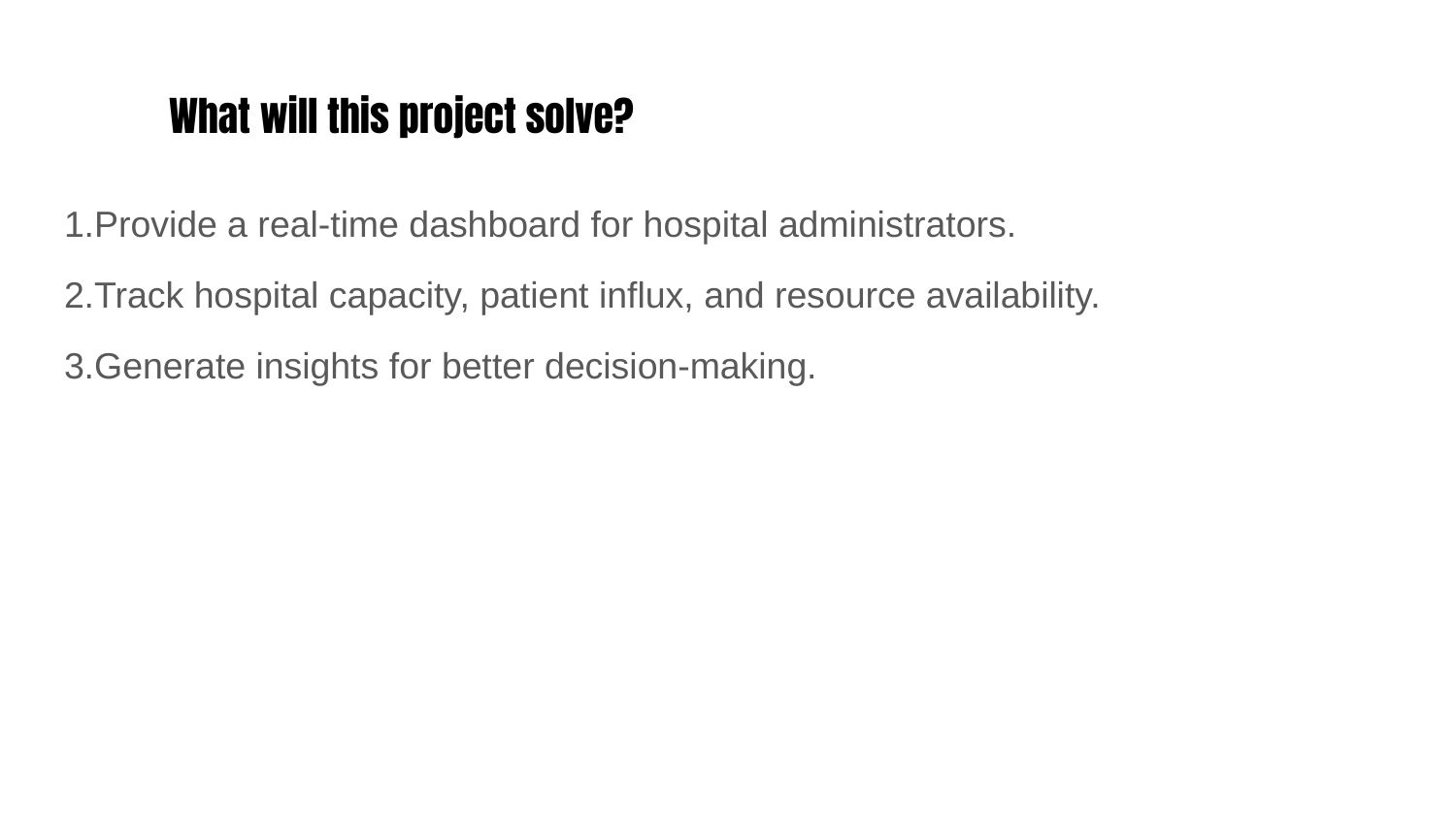

# What will this project solve?

1.Provide a real-time dashboard for hospital administrators.
2.Track hospital capacity, patient influx, and resource availability.
3.Generate insights for better decision-making.